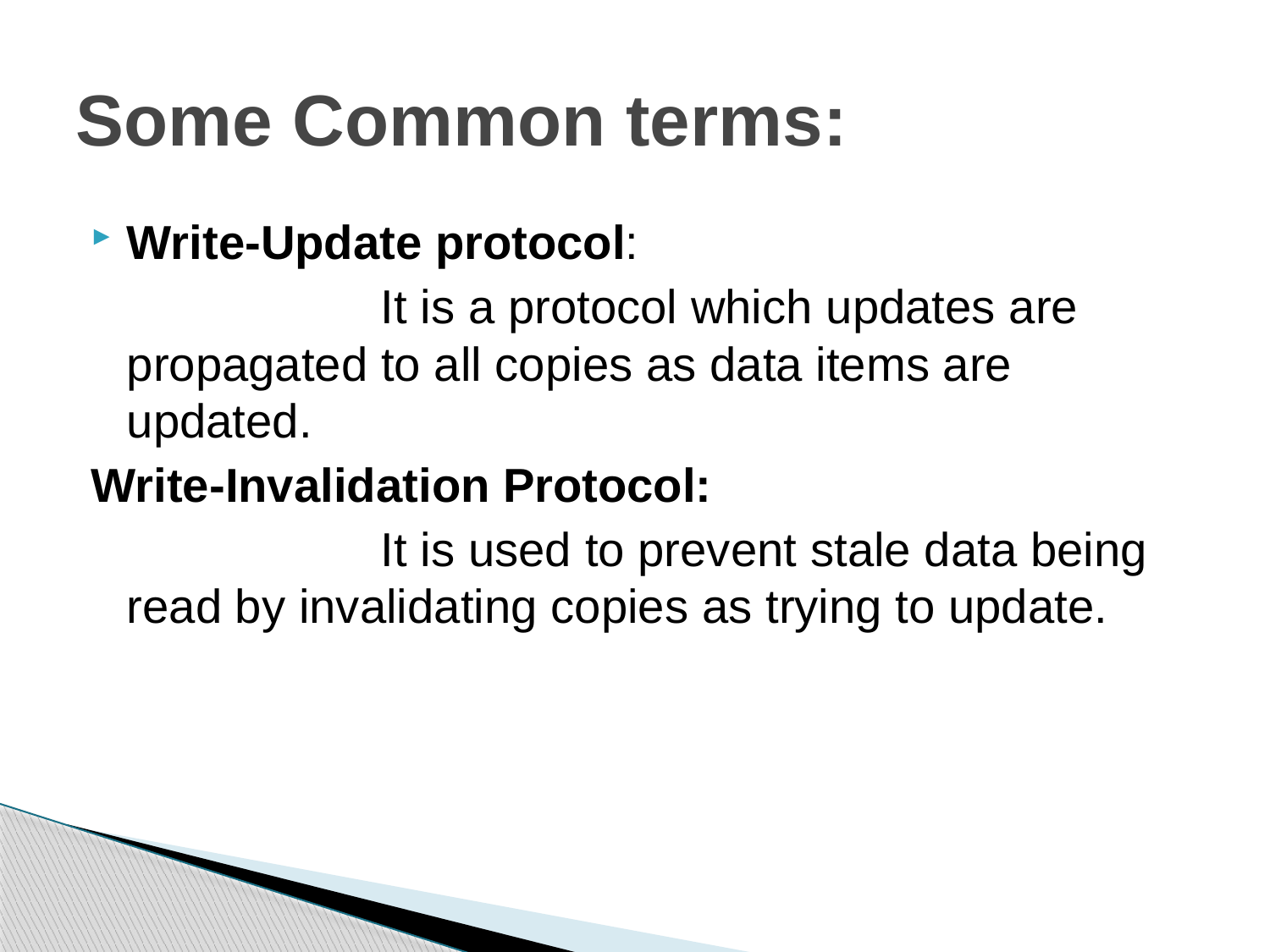

# Some Common terms:
Write-Update protocol:
			It is a protocol which updates are propagated to all copies as data items are updated.
Write-Invalidation Protocol:
			It is used to prevent stale data being read by invalidating copies as trying to update.